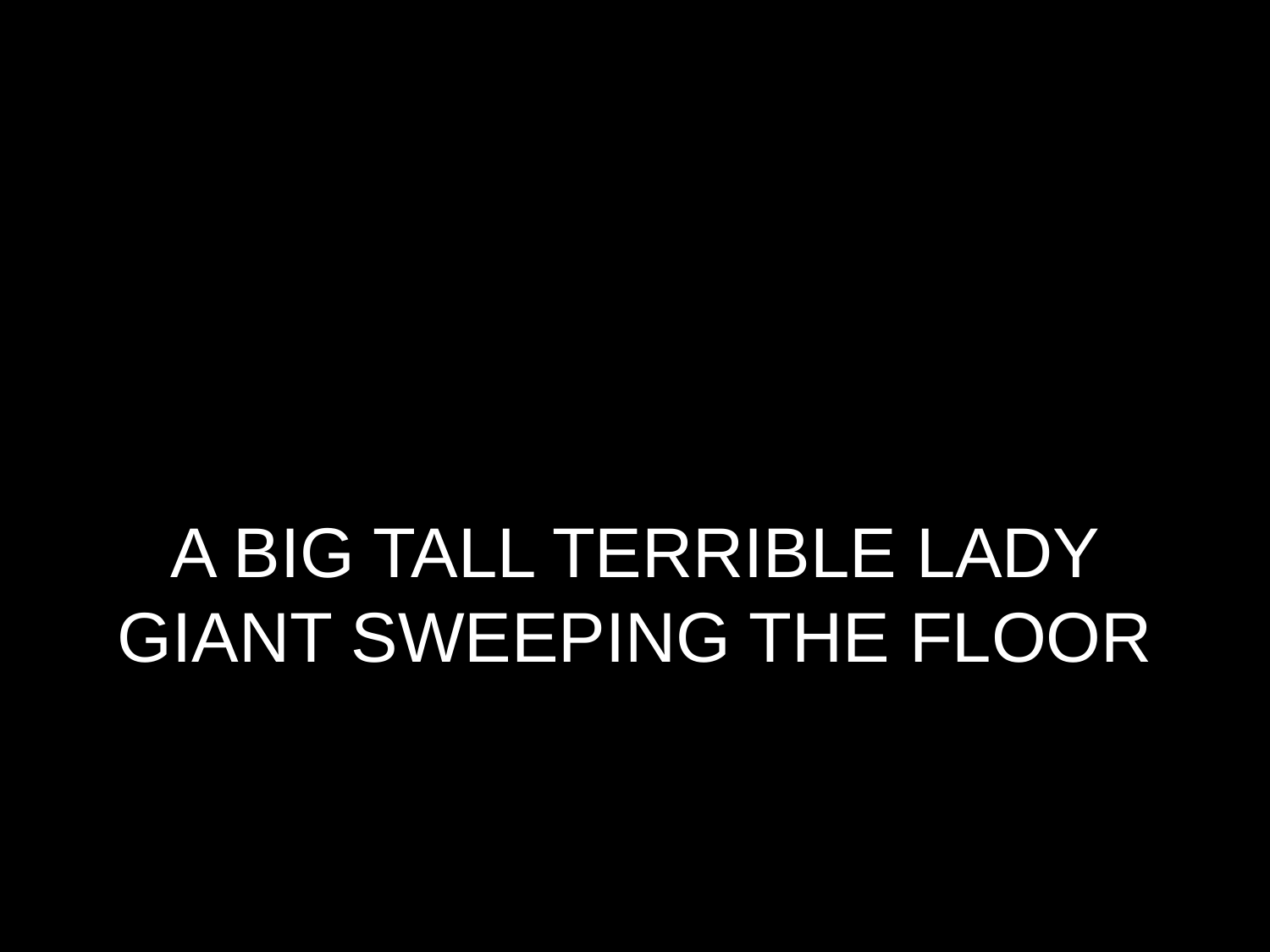

# A BIG TALL TERRIBLE LADY GIANT SWEEPING THE FLOOR